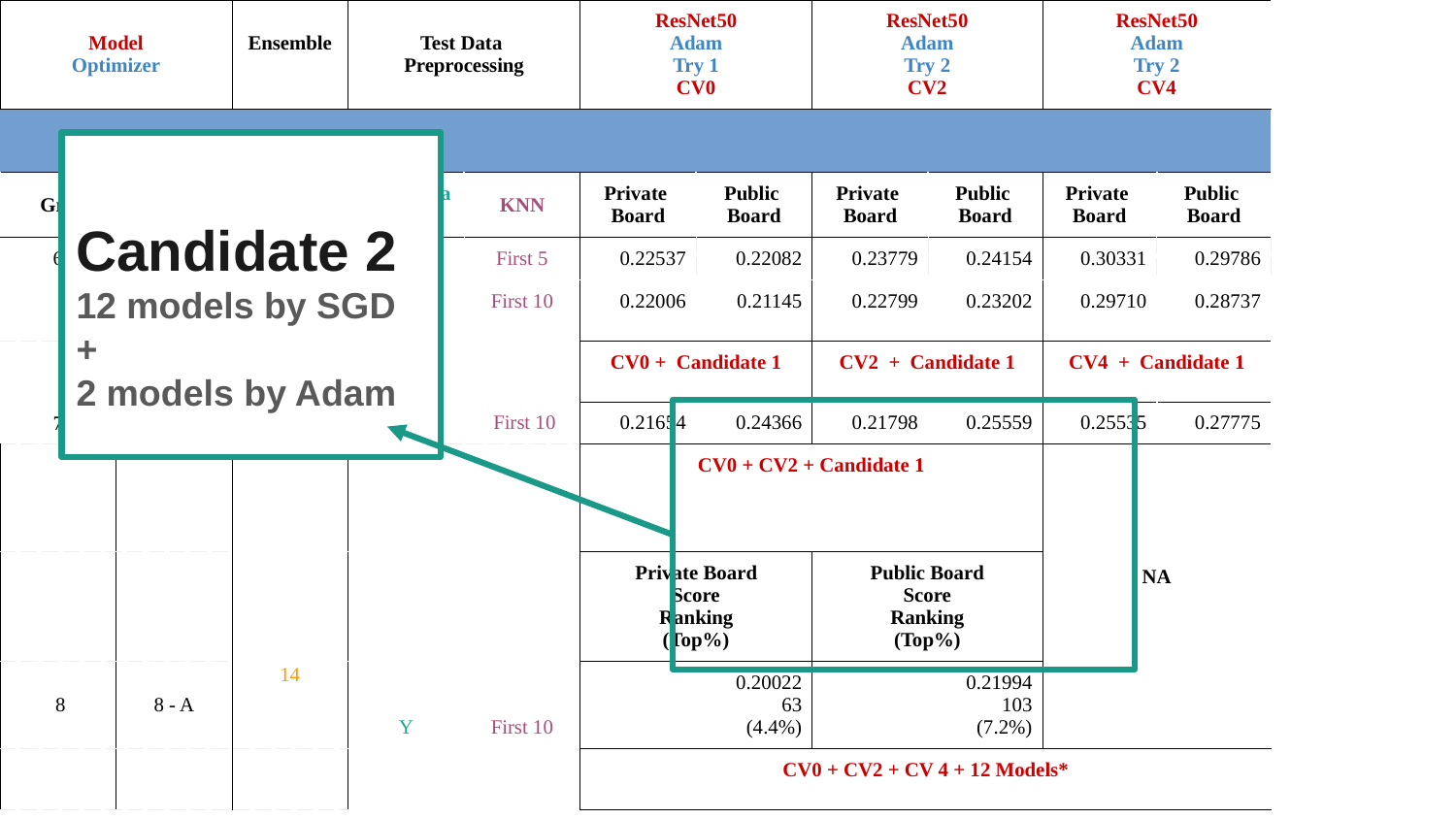

| Model Optimizer |  | Ensemble | Test Data Preprocessing |  | ResNet50 Adam Try 1 CV0 |  | ResNet50 Adam Try 2 CV2 |  | ResNet50 Adam Try 2 CV4 |  |
| --- | --- | --- | --- | --- | --- | --- | --- | --- | --- | --- |
|  |  |  |  |  |  |  |  |  |  |  |
| Grp | Index | # of Model | Augmentation | KNN | Private Board | Public Board | Private Board | Public Board | Private Board | Public Board |
| 6 | 6 - A | 1 | Y | First 5 | 0.22537 | 0.22082 | 0.23779 | 0.24154 | 0.30331 | 0.29786 |
|  | 6 - B | 1 | Y | First 10 | 0.22006 | 0.21145 | 0.22799 | 0.23202 | 0.29710 | 0.28737 |
|  |  |  |  |  | CV0 + Candidate 1 |  | CV2 + Candidate 1 |  | CV4 + Candidate 1 |  |
| 7 | 7 - A | 13 | Y | First 10 | 0.21654 | 0.24366 | 0.21798 | 0.25559 | 0.25535 | 0.27775 |
|  |  | 14 |  |  | CV0 + CV2 + Candidate 1 |  |  |  | NA |  |
|  |  |  |  |  | Private Board Score Ranking (Top%) |  | Public Board Score Ranking (Top%) |  |  |  |
| 8 | 8 - A |  | Y | First 10 | 0.20022 63 (4.4%) |  | 0.21994 103 (7.2%) |  |  |  |
|  |  |  |  |  | CV0 + CV2 + CV 4 + 12 Models\* |  |  |  |  |  |
| 9 | 9 - A |  |  |  | 0.23013 Private ; 0.23067 Public |  |  |  |  |  |

Candidate 2
12 models by SGD +
2 models by Adam